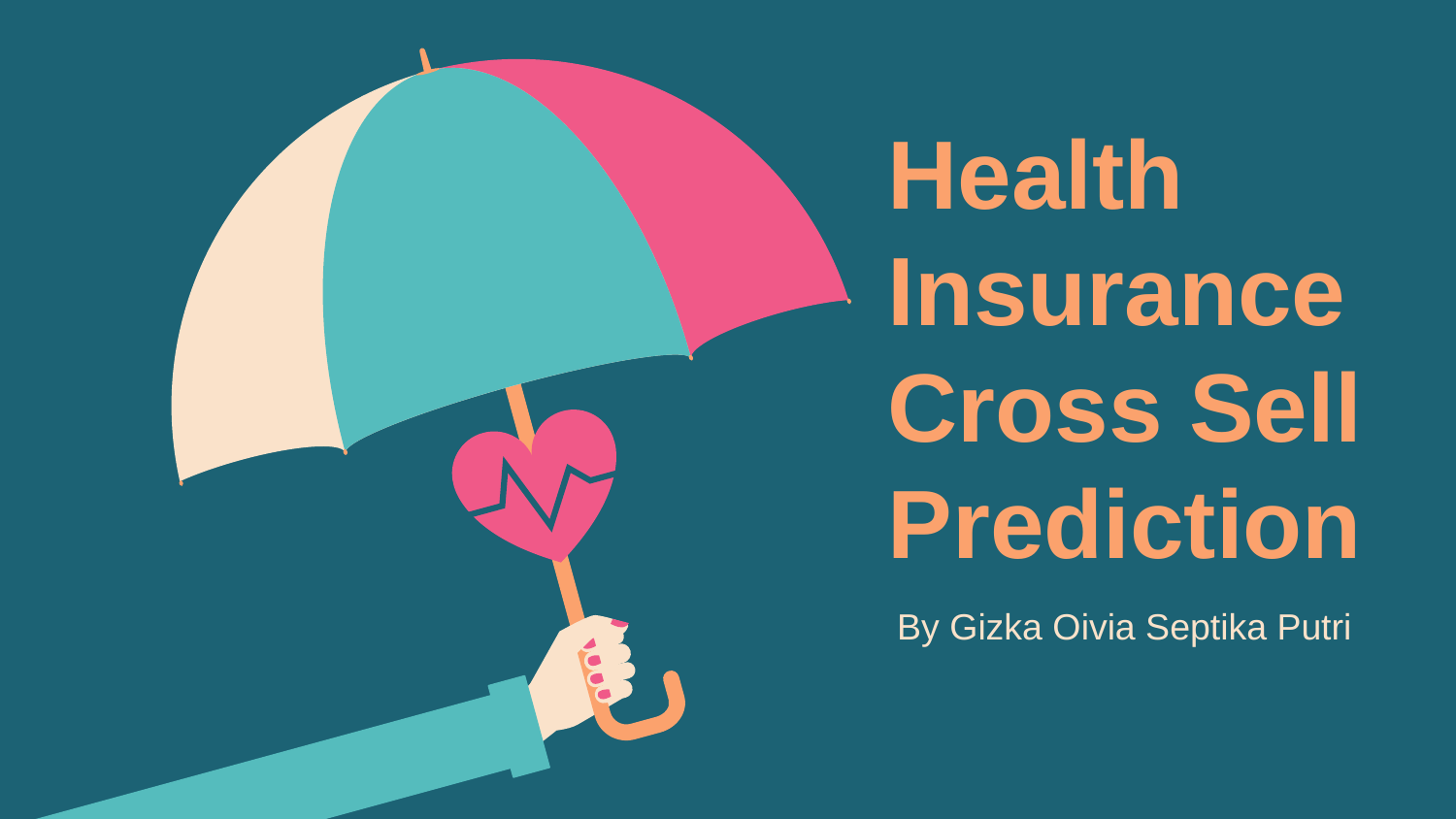

# Health Insurance Cross Sell Prediction
By Gizka Oivia Septika Putri